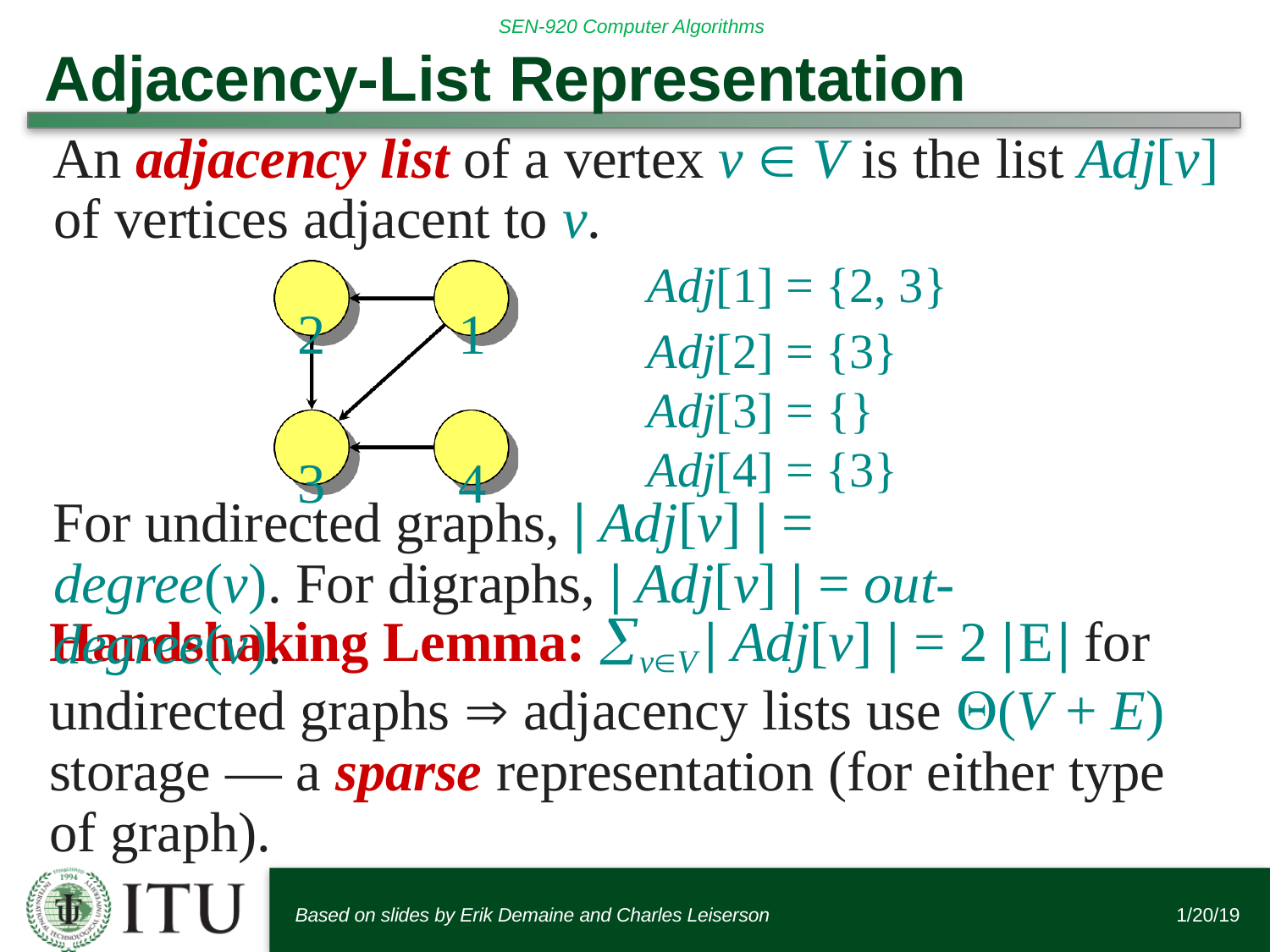

# Adjacency-List Representation

An adjacency list of a vertex v ∈ V is the list Adj[v] of vertices adjacent to v.
Adj[1] = {2, 3}

2	1
Adj[2] = {3}
Adj[3] = {}
Adj[4] = {3}
3	4

For undirected graphs, | Adj[v] | = degree(v). For digraphs, | Adj[v] | = out-degree(v).
Handshaking Lemma: ∑v∈V | Adj[v] | = 2 |E| for undirected graphs ⇒ adjacency lists use Θ(V + E) storage — a sparse representation (for either type of graph).
Based on slides by Erik Demaine and Charles Leiserson
1/20/19